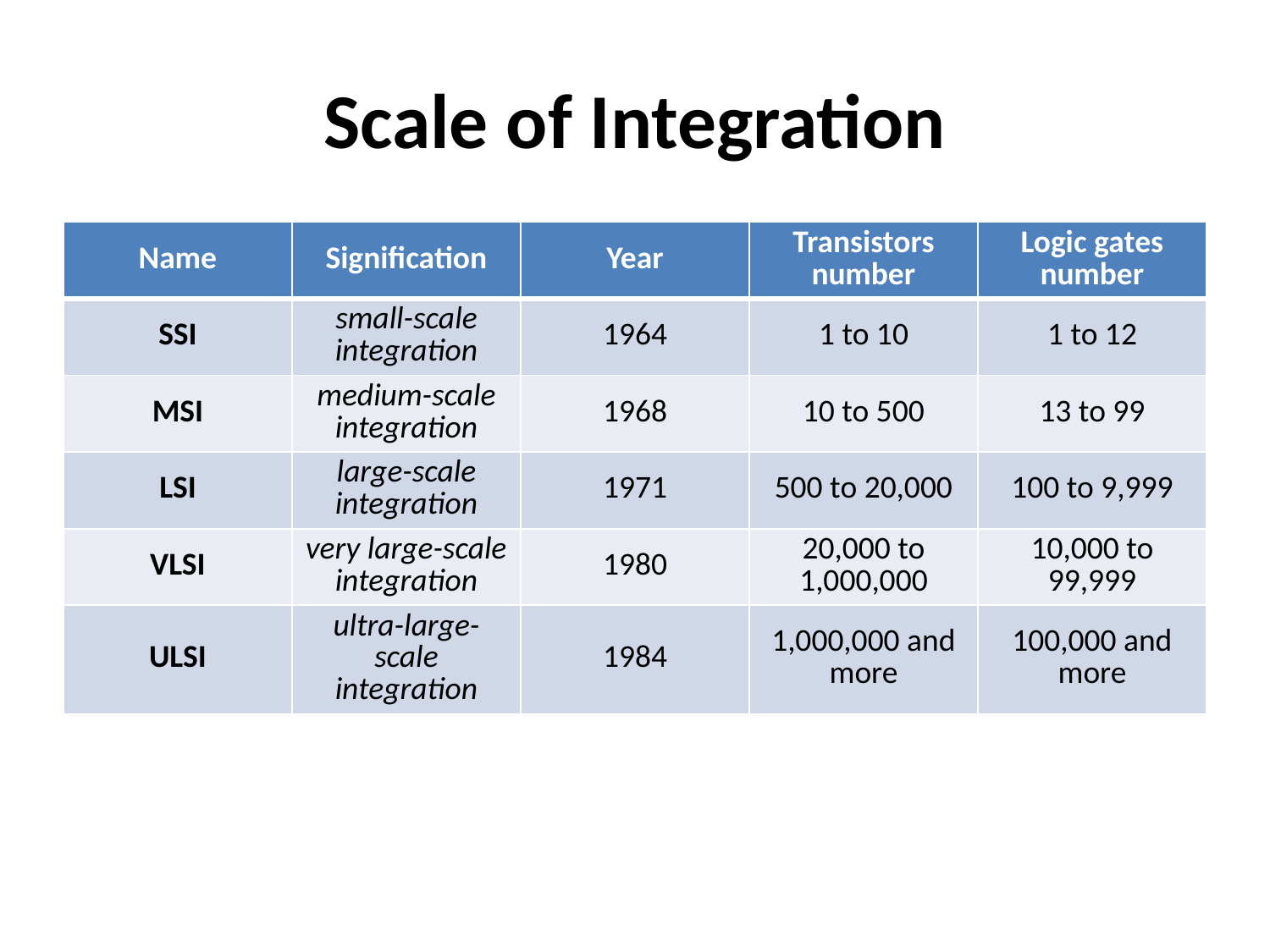

# Scale of Integration
| Name | Signification | Year | Transistors number | Logic gates number |
| --- | --- | --- | --- | --- |
| SSI | small-scale integration | 1964 | 1 to 10 | 1 to 12 |
| MSI | medium-scale integration | 1968 | 10 to 500 | 13 to 99 |
| LSI | large-scale integration | 1971 | 500 to 20,000 | 100 to 9,999 |
| VLSI | very large-scale integration | 1980 | 20,000 to 1,000,000 | 10,000 to 99,999 |
| ULSI | ultra-large-scale integration | 1984 | 1,000,000 and more | 100,000 and more |